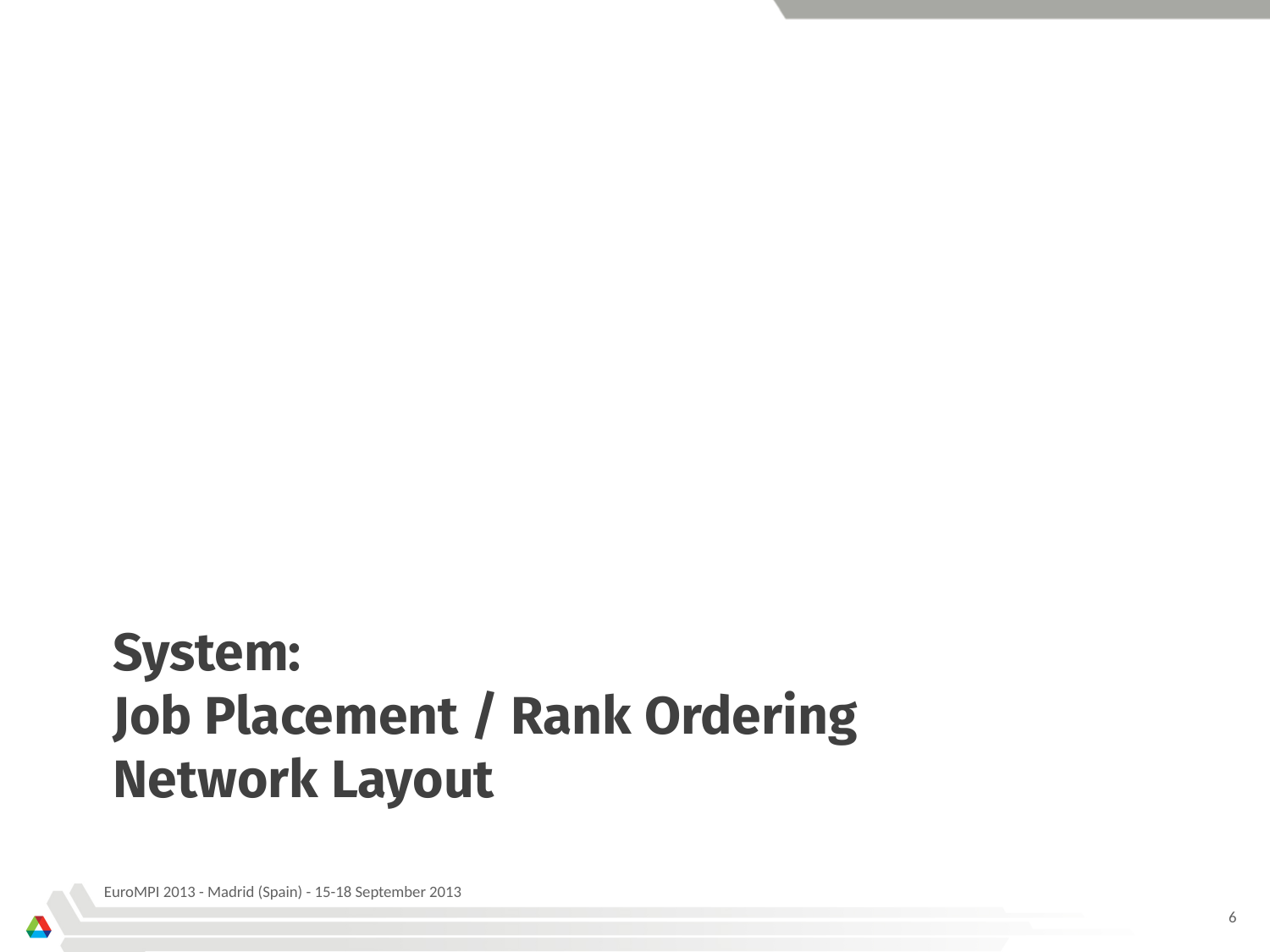

# System: Job Placement / Rank Ordering Network Layout
EuroMPI 2013 - Madrid (Spain) - 15-18 September 2013
6